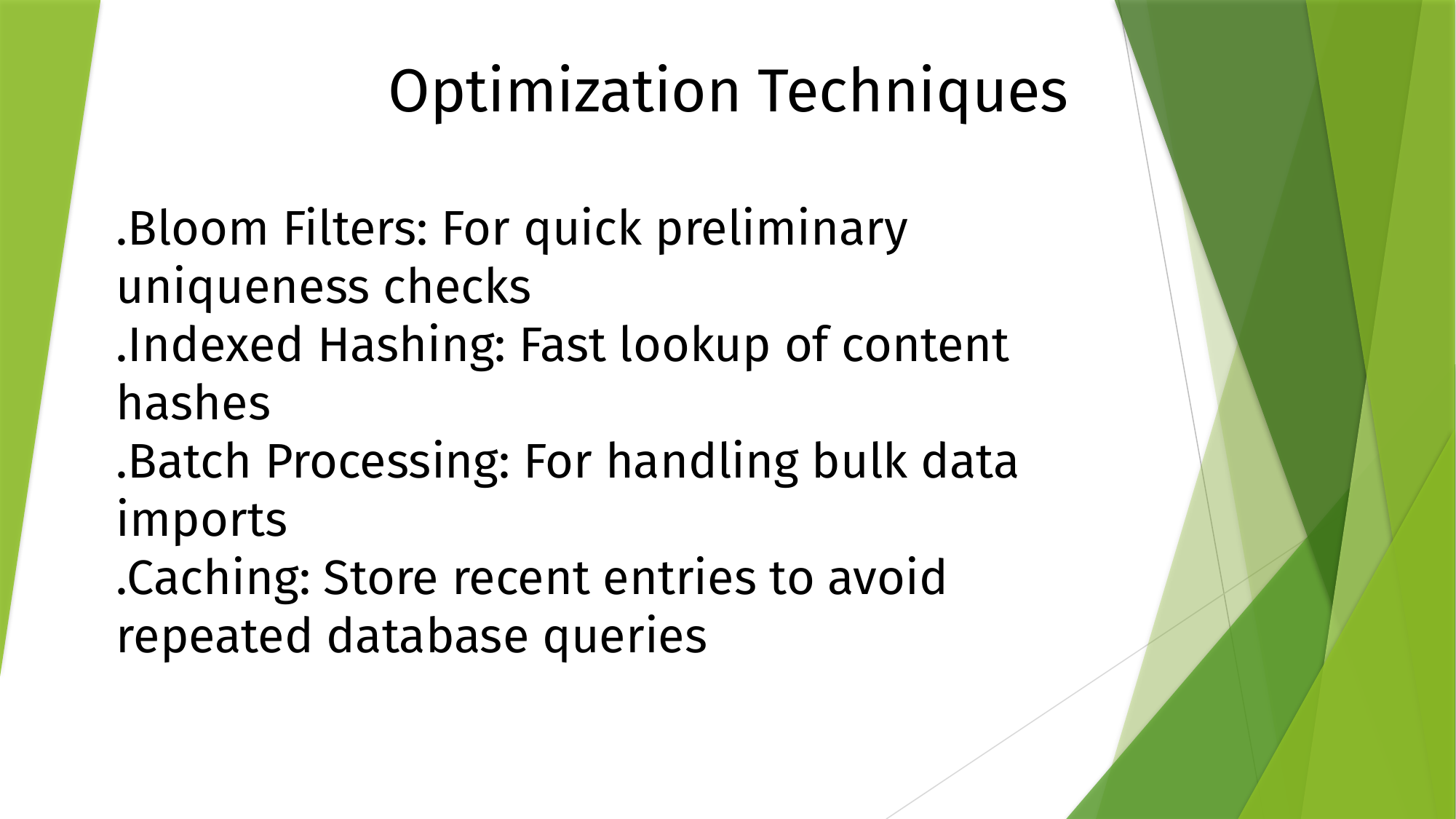

Optimization Techniques

.Bloom Filters: For quick preliminary uniqueness checks
.Indexed Hashing: Fast lookup of content hashes
.Batch Processing: For handling bulk data imports
.Caching: Store recent entries to avoid repeated database queries